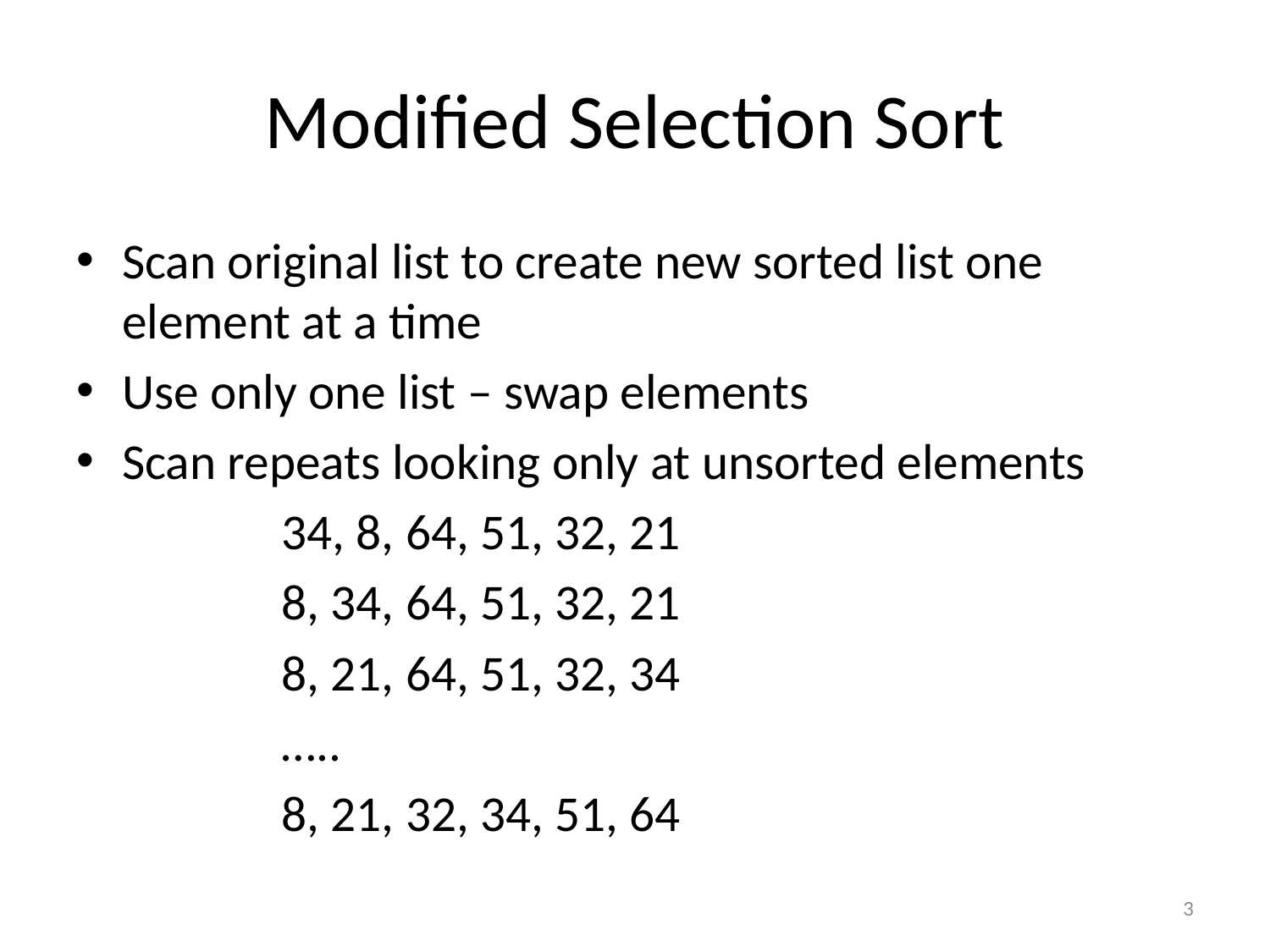

# Modified Selection Sort
Scan original list to create new sorted list one element at a time
Use only one list – swap elements
Scan repeats looking only at unsorted elements
                  34, 8, 64, 51, 32, 21
                  8, 34, 64, 51, 32, 21
                  8, 21, 64, 51, 32, 34
                  …..
                  8, 21, 32, 34, 51, 64
3